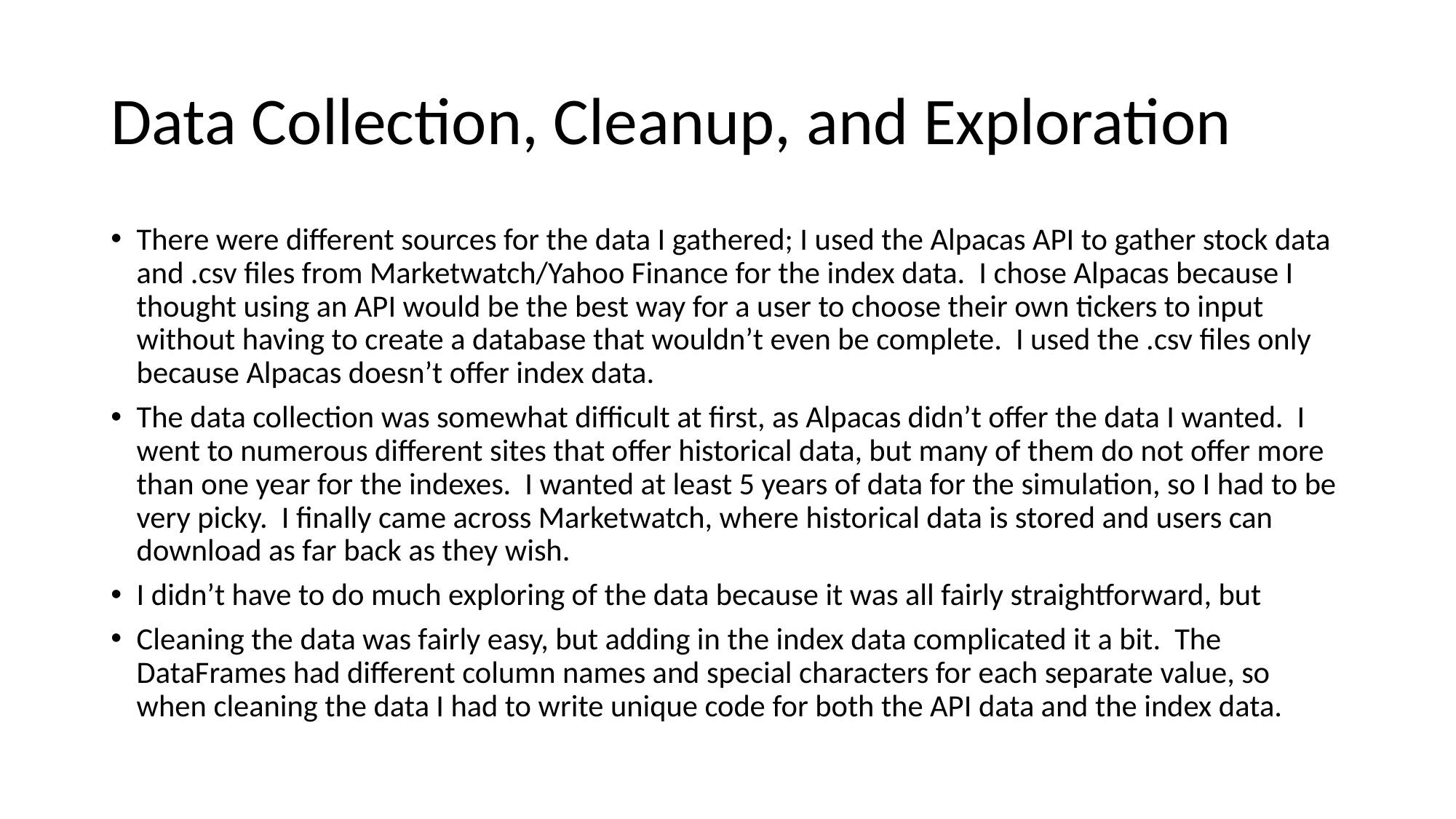

# Data Collection, Cleanup, and Exploration
There were different sources for the data I gathered; I used the Alpacas API to gather stock data and .csv files from Marketwatch/Yahoo Finance for the index data.  I chose Alpacas because I thought using an API would be the best way for a user to choose their own tickers to input without having to create a database that wouldn’t even be complete.  I used the .csv files only because Alpacas doesn’t offer index data.
The data collection was somewhat difficult at first, as Alpacas didn’t offer the data I wanted.  I went to numerous different sites that offer historical data, but many of them do not offer more than one year for the indexes.  I wanted at least 5 years of data for the simulation, so I had to be very picky.  I finally came across Marketwatch, where historical data is stored and users can download as far back as they wish.
I didn’t have to do much exploring of the data because it was all fairly straightforward, but
Cleaning the data was fairly easy, but adding in the index data complicated it a bit.  The DataFrames had different column names and special characters for each separate value, so when cleaning the data I had to write unique code for both the API data and the index data.